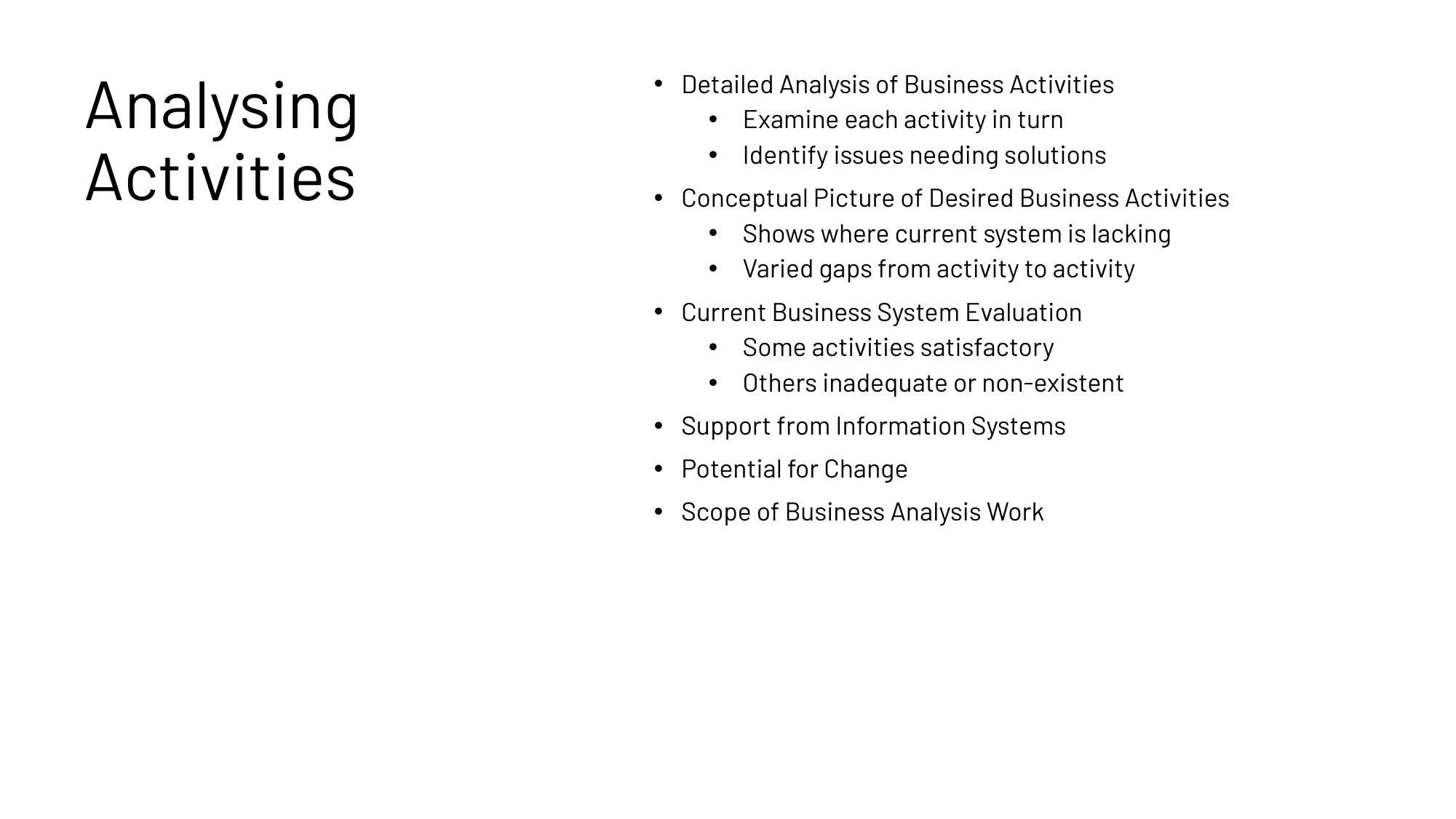

# Analysing Activities
Detailed Analysis of Business Activities
Examine each activity in turn
Identify issues needing solutions
Conceptual Picture of Desired Business Activities
Shows where current system is lacking
Varied gaps from activity to activity
Current Business System Evaluation
Some activities satisfactory
Others inadequate or non-existent
Support from Information Systems
Potential for Change
Scope of Business Analysis Work